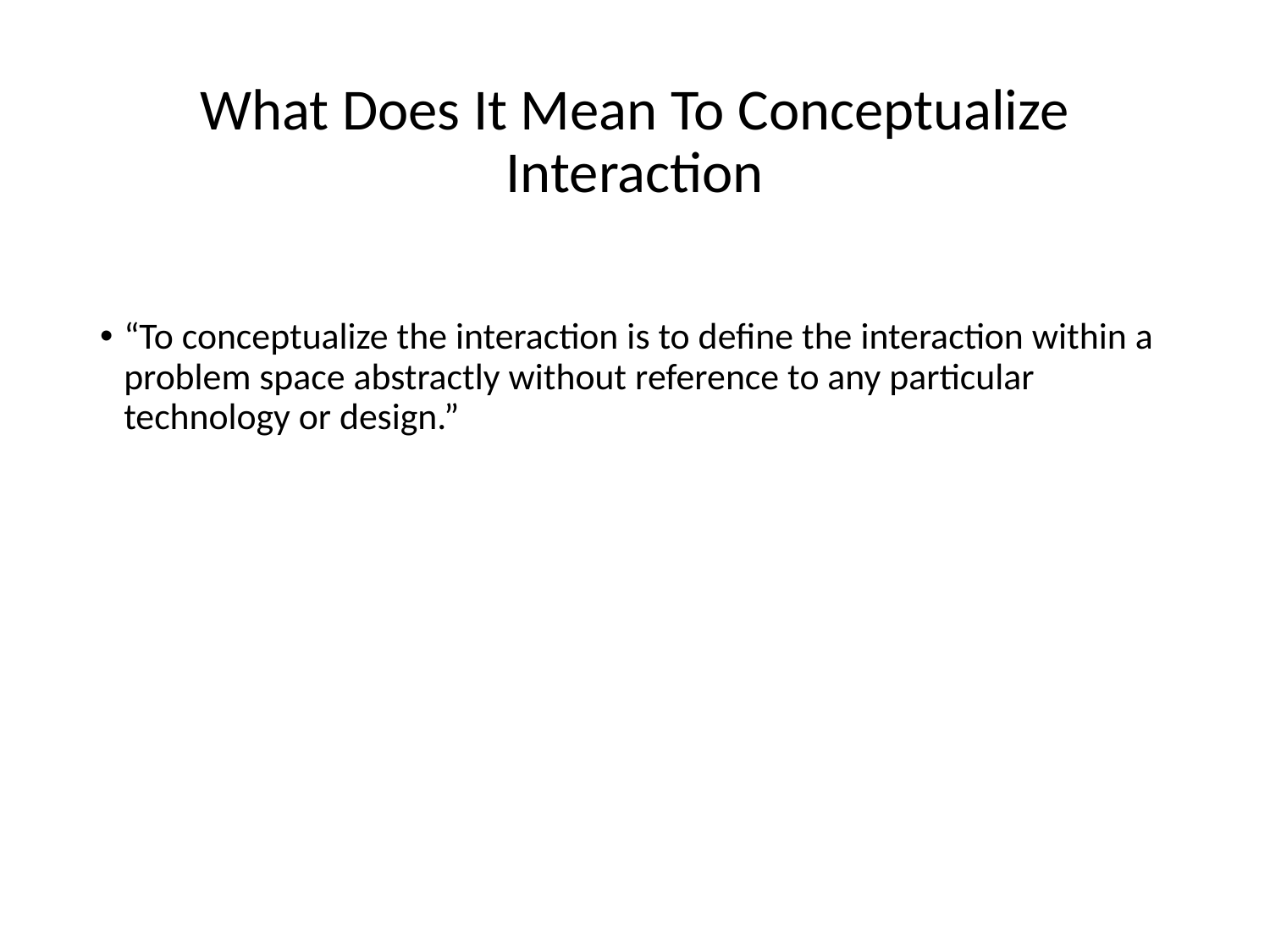

# What Does It Mean To Conceptualize Interaction

“To conceptualize the interaction is to define the interaction within a problem space abstractly without reference to any particular technology or design.”